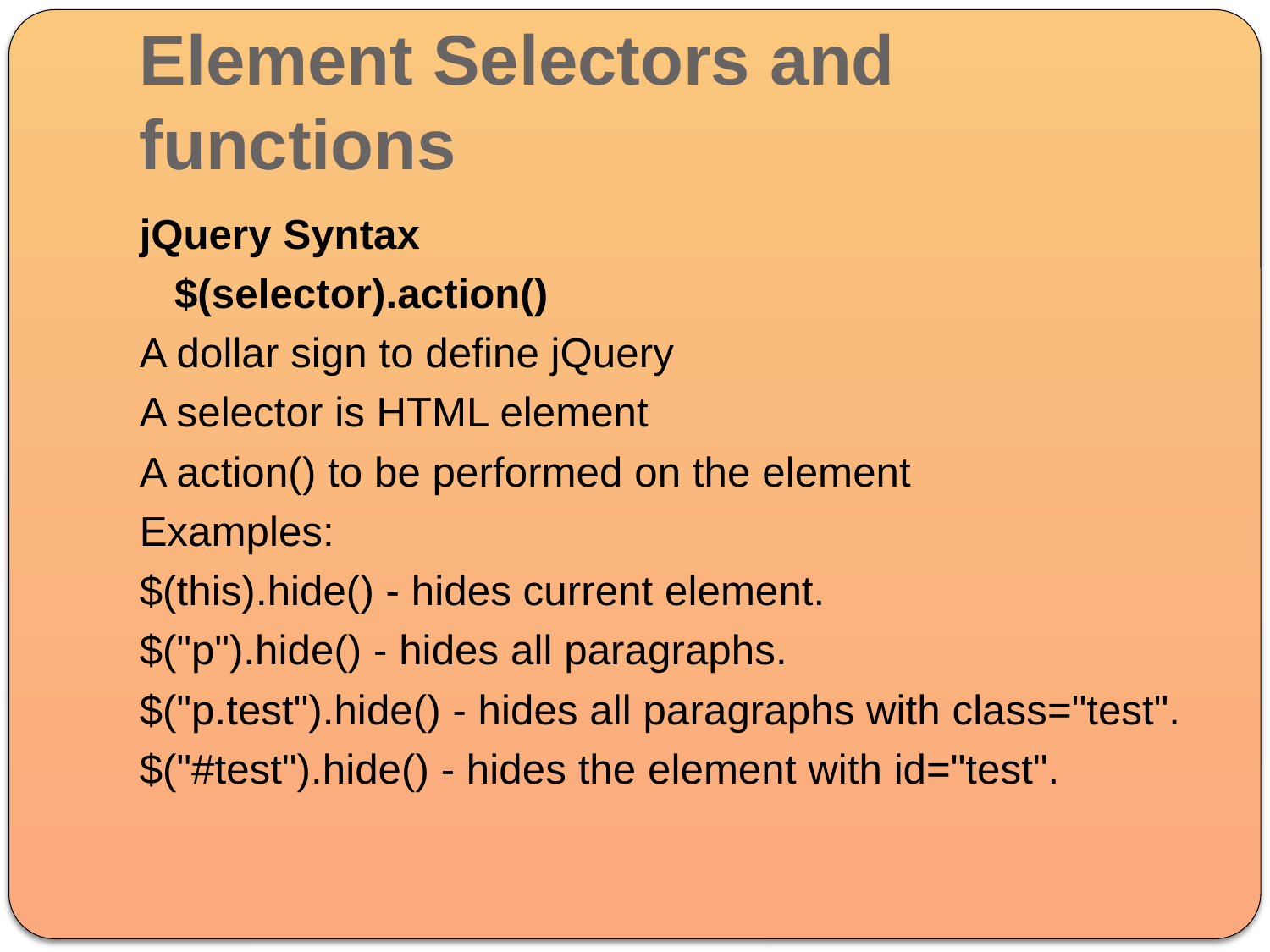

# Element Selectors and functions
jQuery Syntax
   $(selector).action()
A dollar sign to define jQuery
A selector is HTML element
A action() to be performed on the element
Examples:
$(this).hide() - hides current element.
$("p").hide() - hides all paragraphs.
$("p.test").hide() - hides all paragraphs with class="test".
$("#test").hide() - hides the element with id="test".